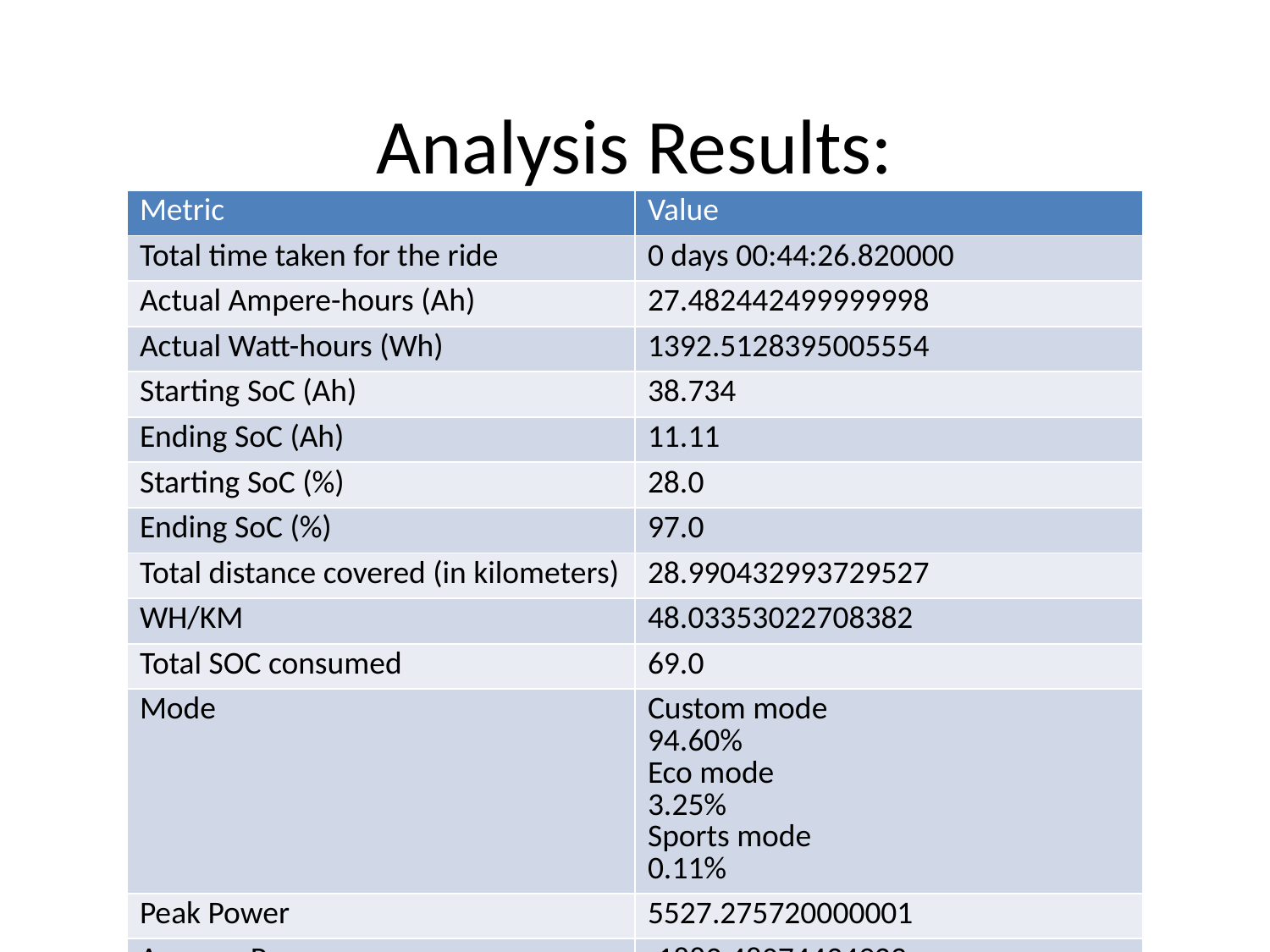

# Analysis Results:
| Metric | Value |
| --- | --- |
| Total time taken for the ride | 0 days 00:44:26.820000 |
| Actual Ampere-hours (Ah) | 27.482442499999998 |
| Actual Watt-hours (Wh) | 1392.5128395005554 |
| Starting SoC (Ah) | 38.734 |
| Ending SoC (Ah) | 11.11 |
| Starting SoC (%) | 28.0 |
| Ending SoC (%) | 97.0 |
| Total distance covered (in kilometers) | 28.990432993729527 |
| WH/KM | 48.03353022708382 |
| Total SOC consumed | 69.0 |
| Mode | Custom mode 94.60% Eco mode 3.25% Sports mode 0.11% |
| Peak Power | 5527.275720000001 |
| Average Power | -1882.48074434923 |